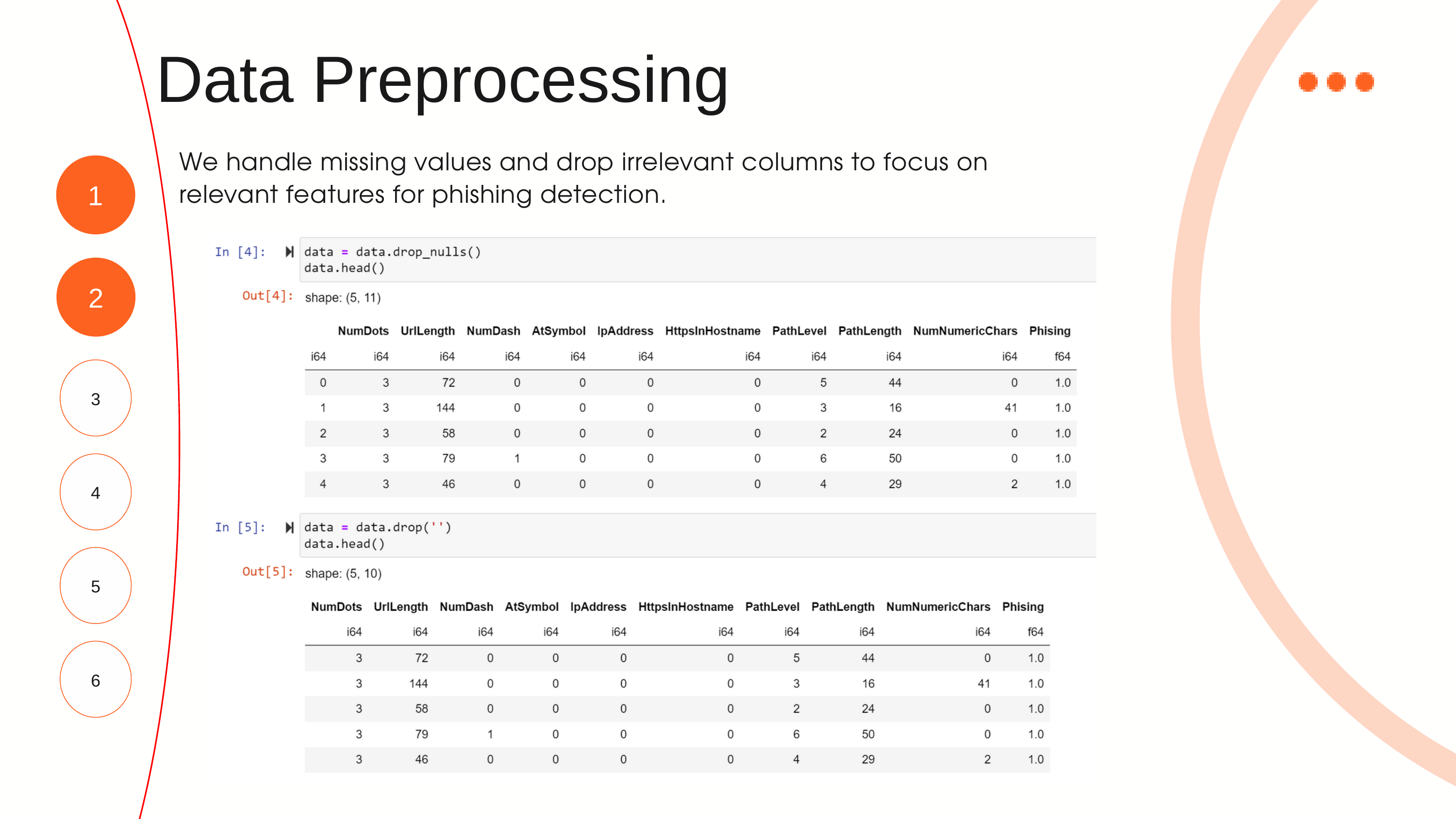

Data Preprocessing

We handle missing values and drop irrelevant columns to focus on relevant features for phishing detection.

1

2

3

4

5

6